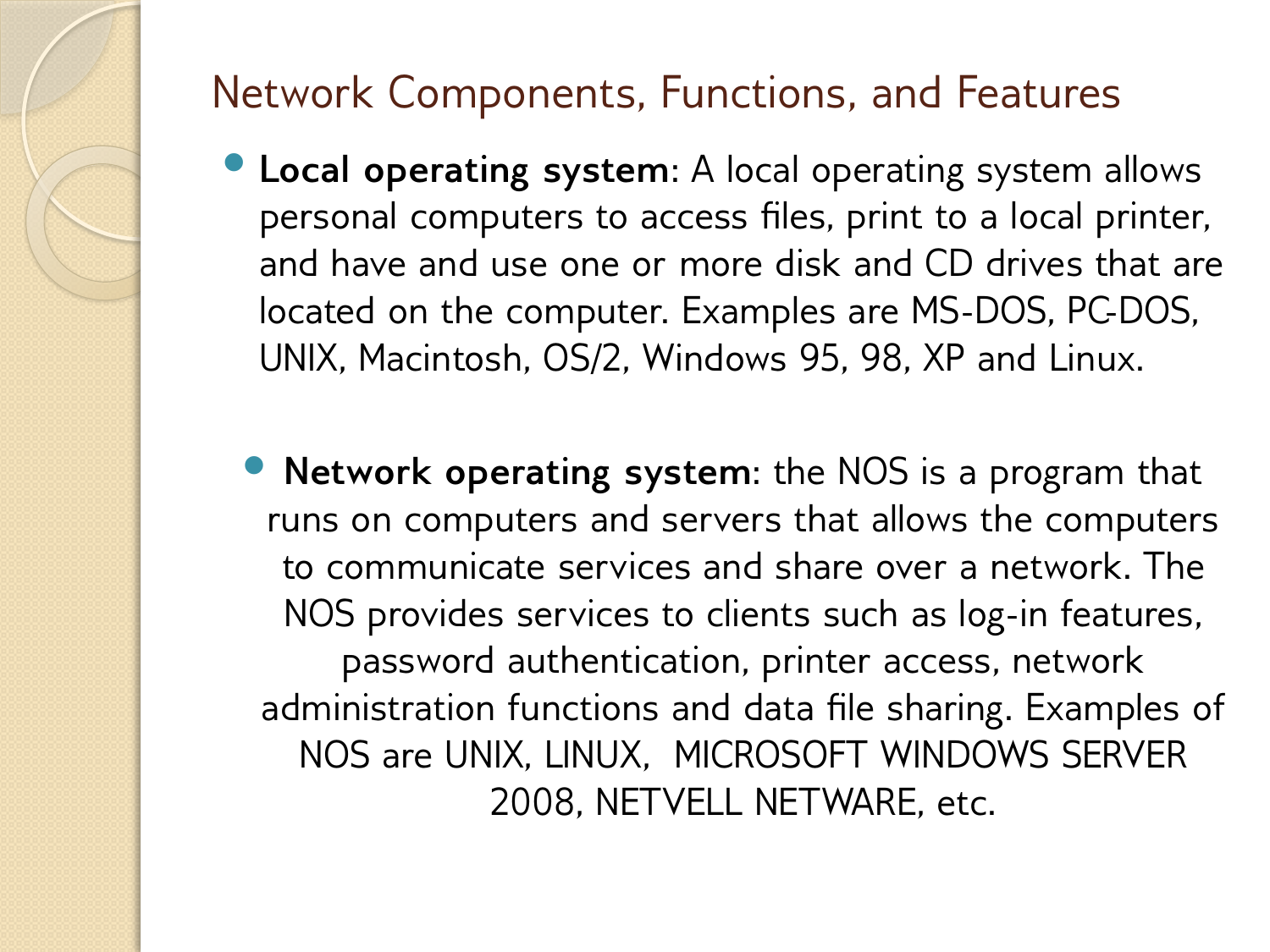

# Network Components, Functions, and Features
Local operating system: A local operating system allows personal computers to access files, print to a local printer, and have and use one or more disk and CD drives that are located on the computer. Examples are MS-DOS, PC-DOS, UNIX, Macintosh, OS/2, Windows 95, 98, XP and Linux.

Network operating system: the NOS is a program that runs on computers and servers that allows the computers to communicate services and share over a network. The NOS provides services to clients such as log-in features, password authentication, printer access, network administration functions and data file sharing. Examples of NOS are UNIX, LINUX,  MICROSOFT WINDOWS SERVER 2008, NETVELL NETWARE, etc.